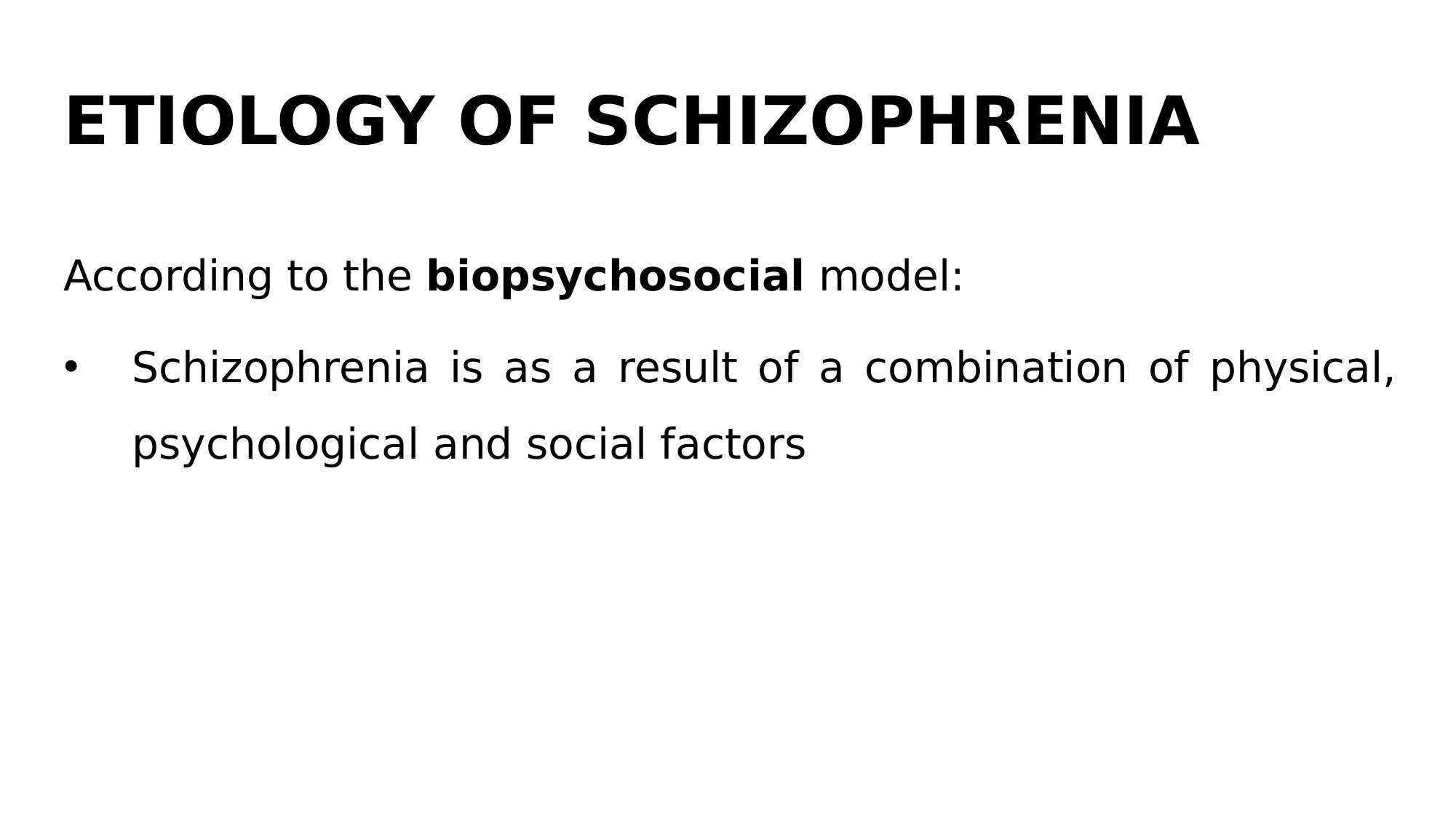

# ETIOLOGY OF SCHIZOPHRENIA
According to the biopsychosocial model:
Schizophrenia is as a result of a combination of physical, psychological and social factors